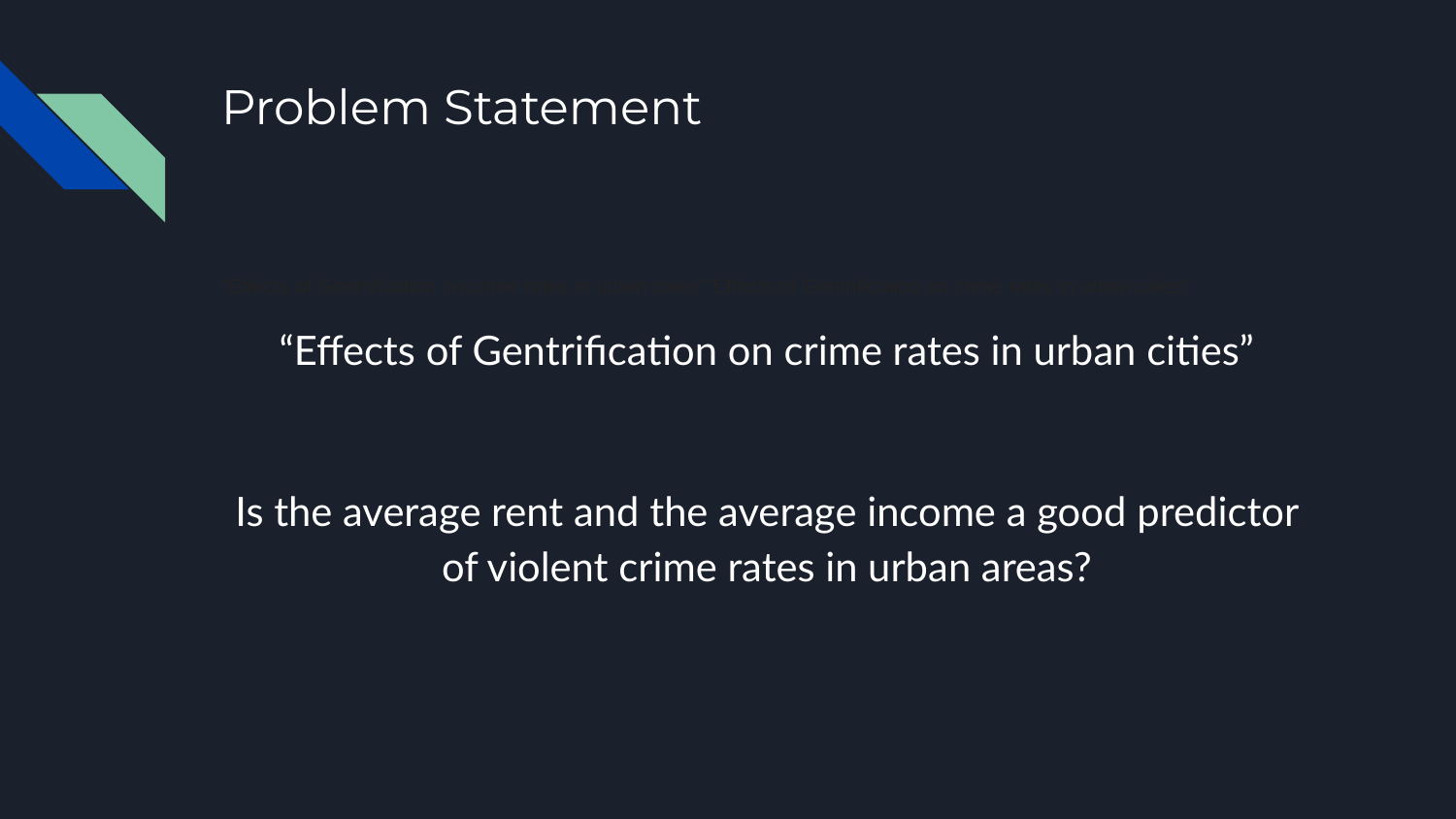

# Problem Statement
"Effects of Gentrification on crime rates in urban cities""Effects of Gentrification on crime rates in urban cities"
“Effects of Gentrification on crime rates in urban cities”

Is the average rent and the average income a good predictor of violent crime rates in urban areas?